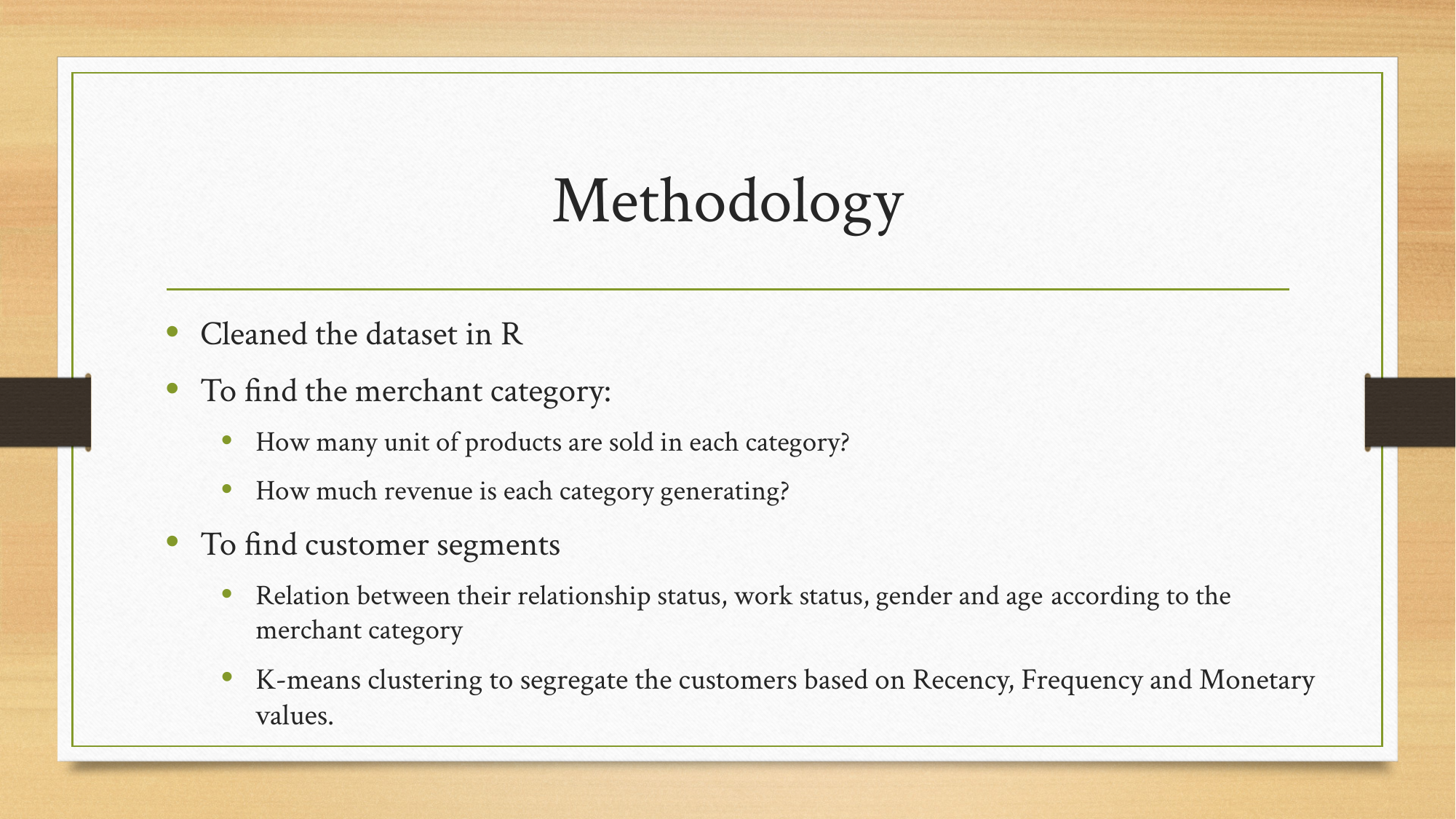

# Methodology
Cleaned the dataset in R
To find the merchant category:
How many unit of products are sold in each category?
How much revenue is each category generating?
To find customer segments
Relation between their relationship status, work status, gender and age according to the merchant category
K-means clustering to segregate the customers based on Recency, Frequency and Monetary values.